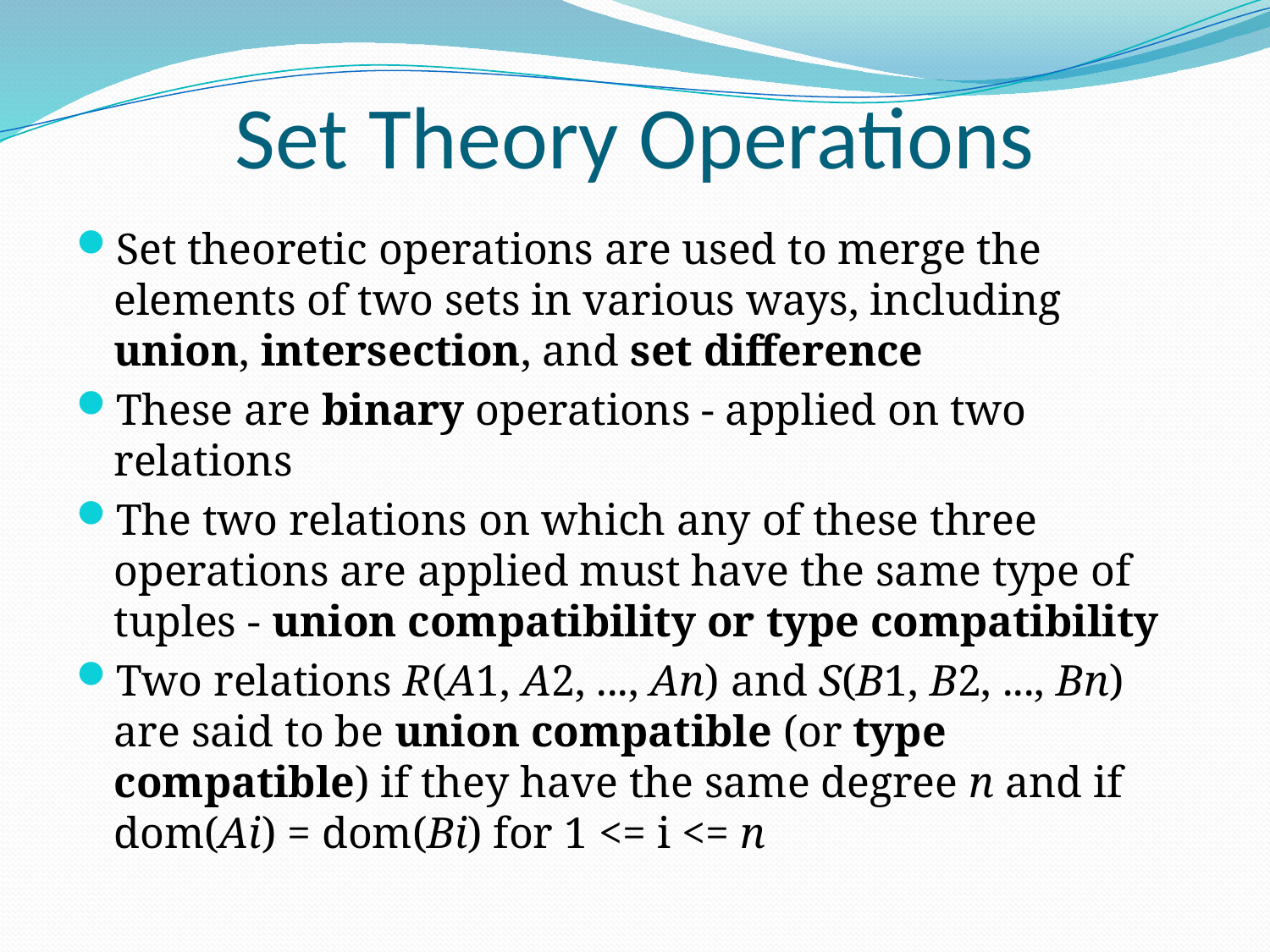

# Set Theory Operations
Set theoretic operations are used to merge the elements of two sets in various ways, including union, intersection, and set difference
These are binary operations - applied on two relations
The two relations on which any of these three operations are applied must have the same type of tuples - union compatibility or type compatibility
Two relations R(A1, A2, ..., An) and S(B1, B2, ..., Bn) are said to be union compatible (or type compatible) if they have the same degree n and if dom(Ai) = dom(Bi) for 1 <= i <= n